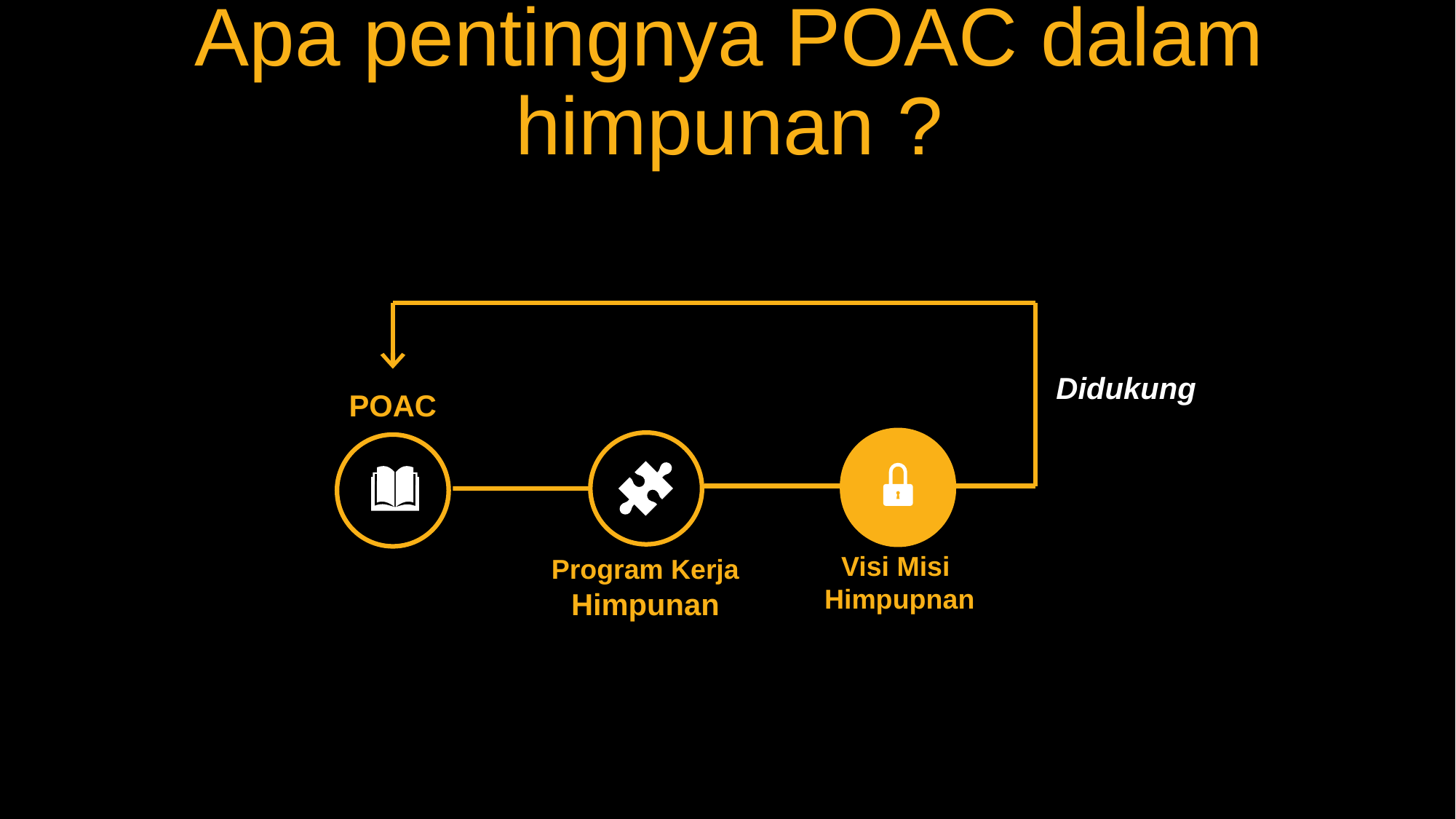

Apa pentingnya POAC dalam himpunan ?
Didukung
POAC

Visi Misi
Himpupnan
Program Kerja Himpunan